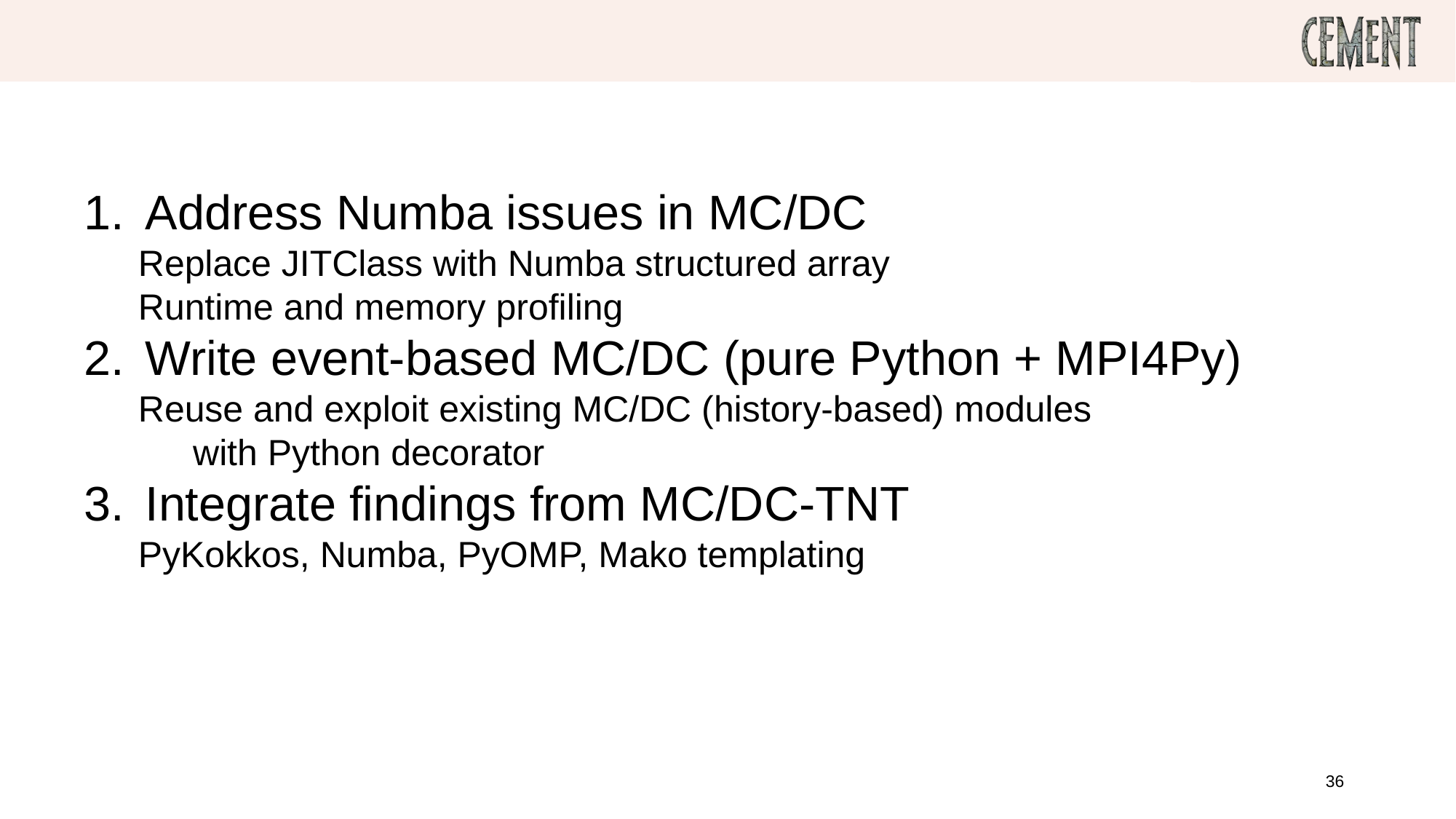

# Future Development Path of MC/DC
Address Numba issues in MC/DC
Replace JITClass with Numba structured array
Runtime and memory profiling
Write event-based MC/DC (pure Python + MPI4Py)
Reuse and exploit existing MC/DC (history-based) modules
with Python decorator
Integrate findings from MC/DC-TNT
PyKokkos, Numba, PyOMP, Mako templating
36